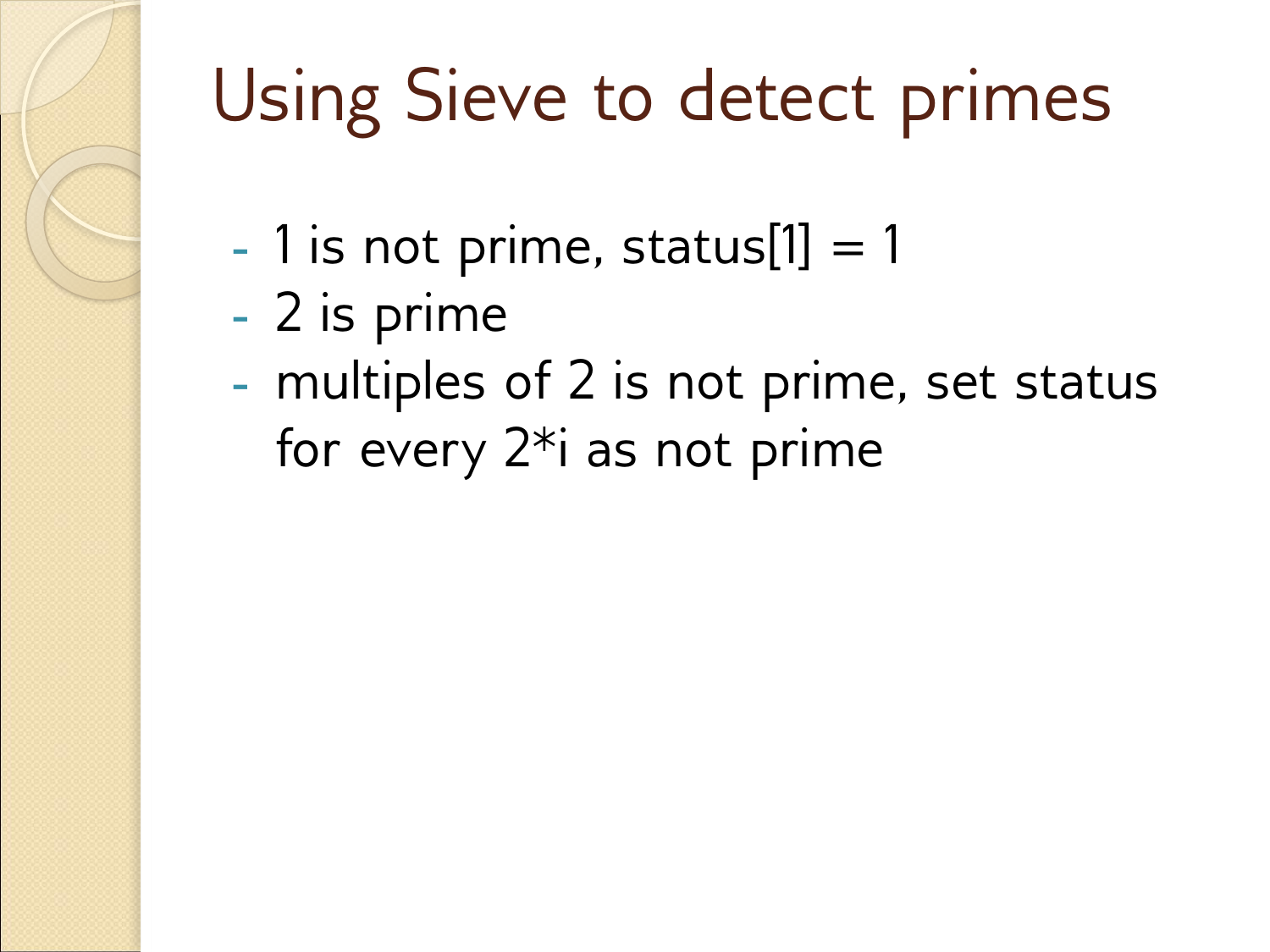

# Using Sieve to detect primes

1 is not prime, status[1] = 1
2 is prime
multiples of 2 is not prime, set status for every 2*i as not prime